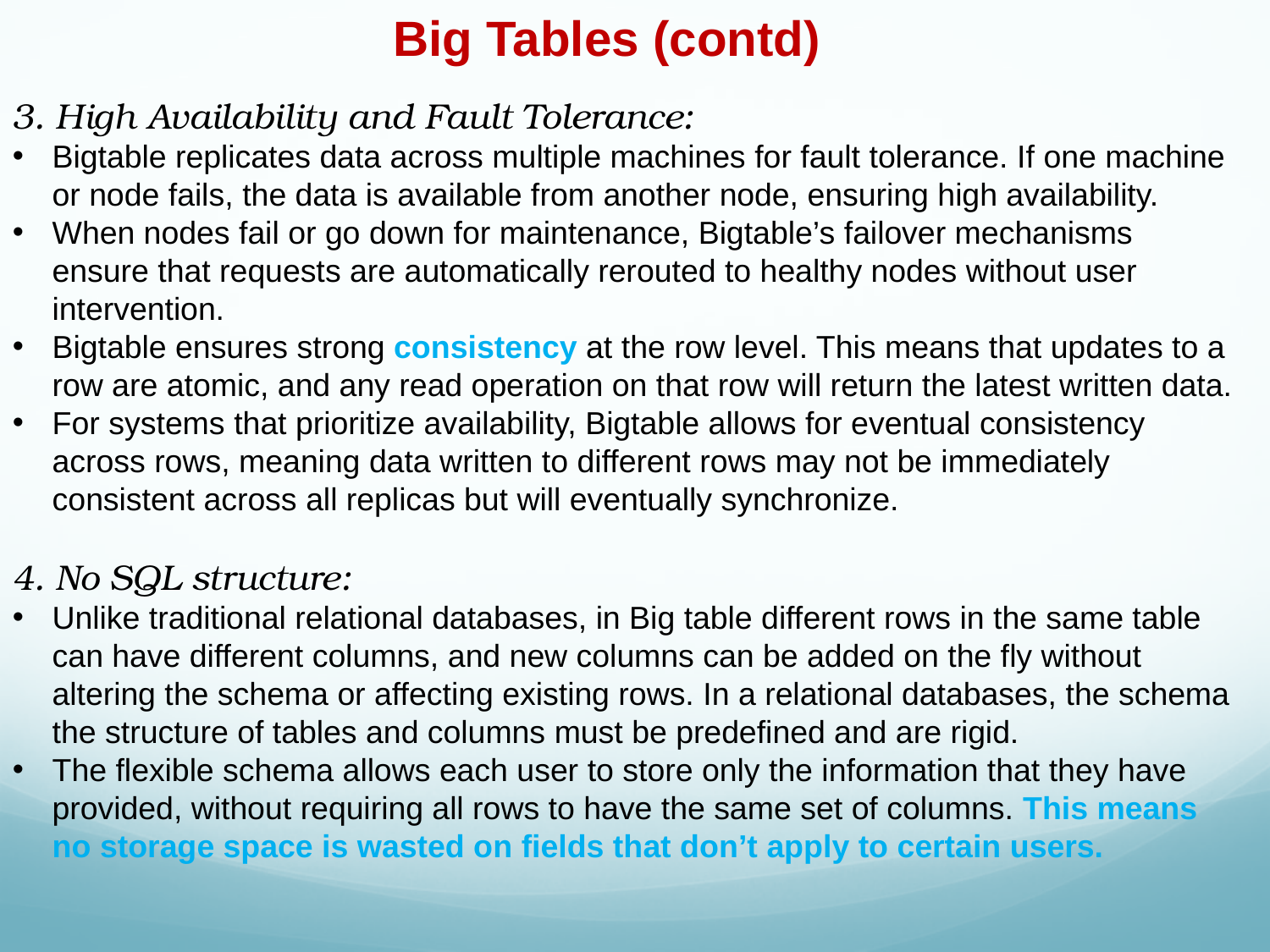

Big Tables (contd)
3. High Availability and Fault Tolerance:
Bigtable replicates data across multiple machines for fault tolerance. If one machine or node fails, the data is available from another node, ensuring high availability.
When nodes fail or go down for maintenance, Bigtable’s failover mechanisms ensure that requests are automatically rerouted to healthy nodes without user intervention.
Bigtable ensures strong consistency at the row level. This means that updates to a row are atomic, and any read operation on that row will return the latest written data.
For systems that prioritize availability, Bigtable allows for eventual consistency across rows, meaning data written to different rows may not be immediately consistent across all replicas but will eventually synchronize.

4. No SQL structure:
Unlike traditional relational databases, in Big table different rows in the same table can have different columns, and new columns can be added on the fly without altering the schema or affecting existing rows. In a relational databases, the schema the structure of tables and columns must be predefined and are rigid.
The flexible schema allows each user to store only the information that they have provided, without requiring all rows to have the same set of columns. This means no storage space is wasted on fields that don’t apply to certain users.